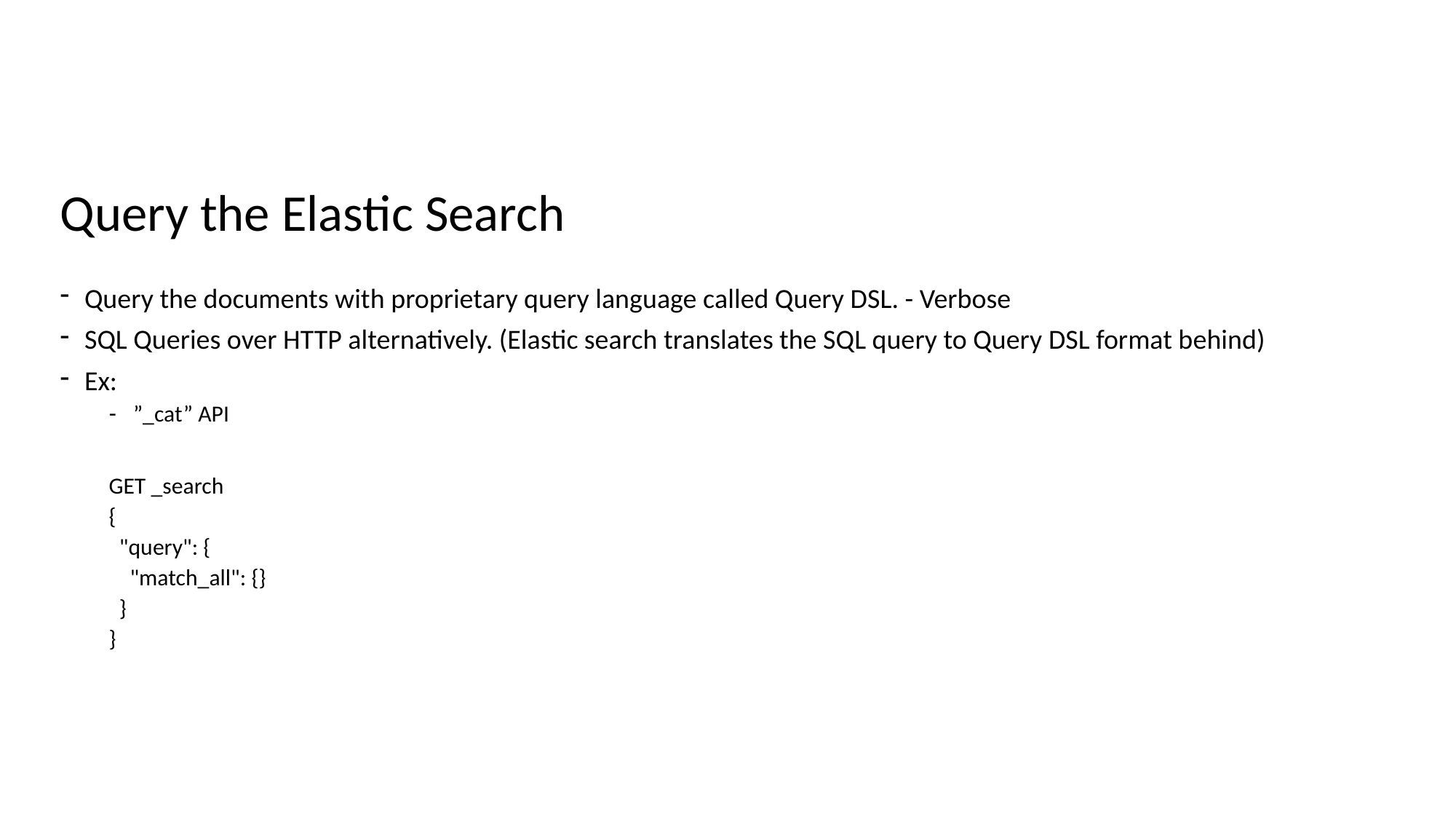

# Query the Elastic Search

Query the documents with proprietary query language called Query DSL. - Verbose
SQL Queries over HTTP alternatively. (Elastic search translates the SQL query to Query DSL format behind)
Ex:
”_cat” API

GET _search
{
  "query": {
    "match_all": {}
  }
}